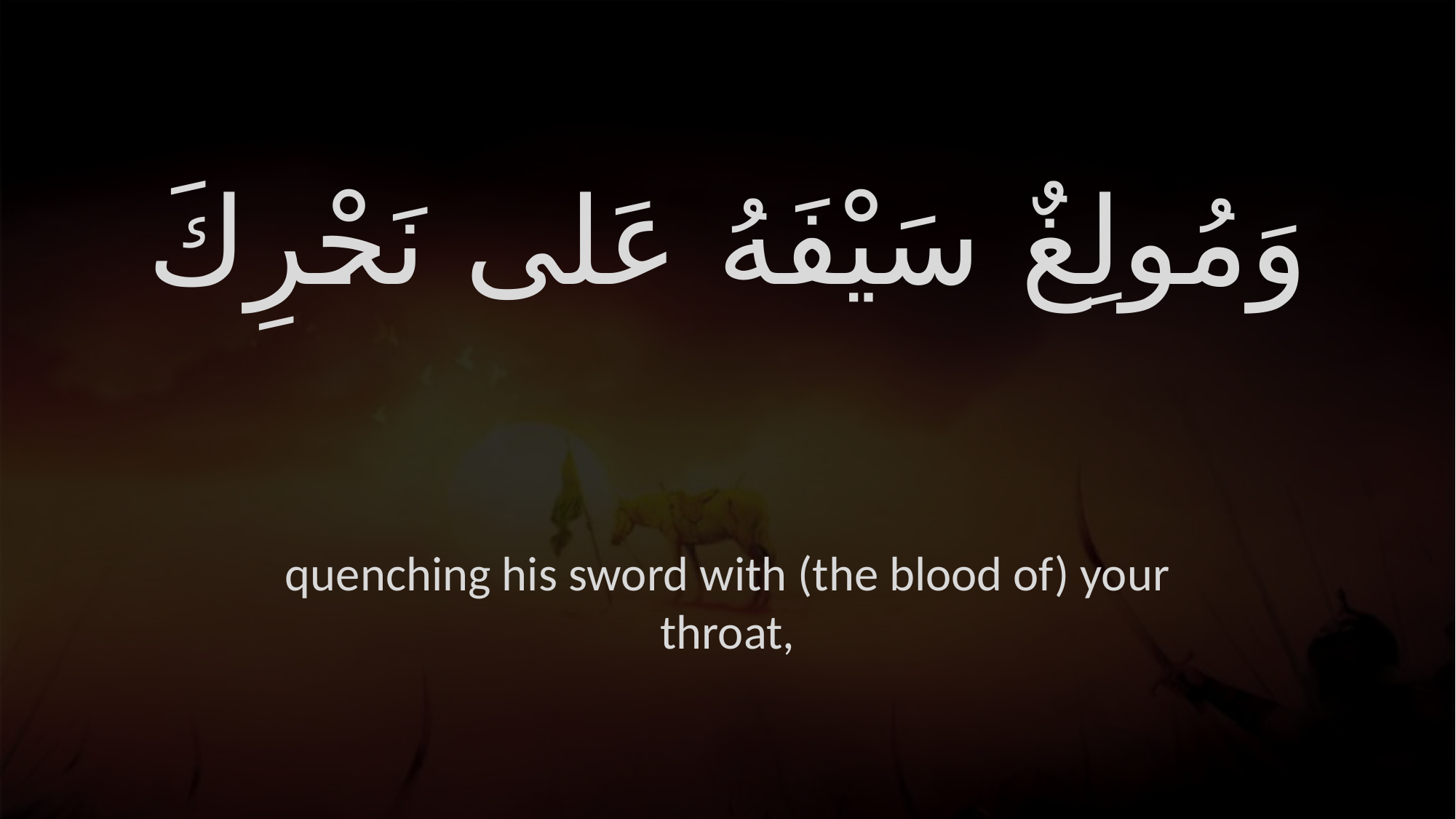

# وَمُولِغٌ سَيْفَهُ عَلى نَحْرِكَ
quenching his sword with (the blood of) your throat,